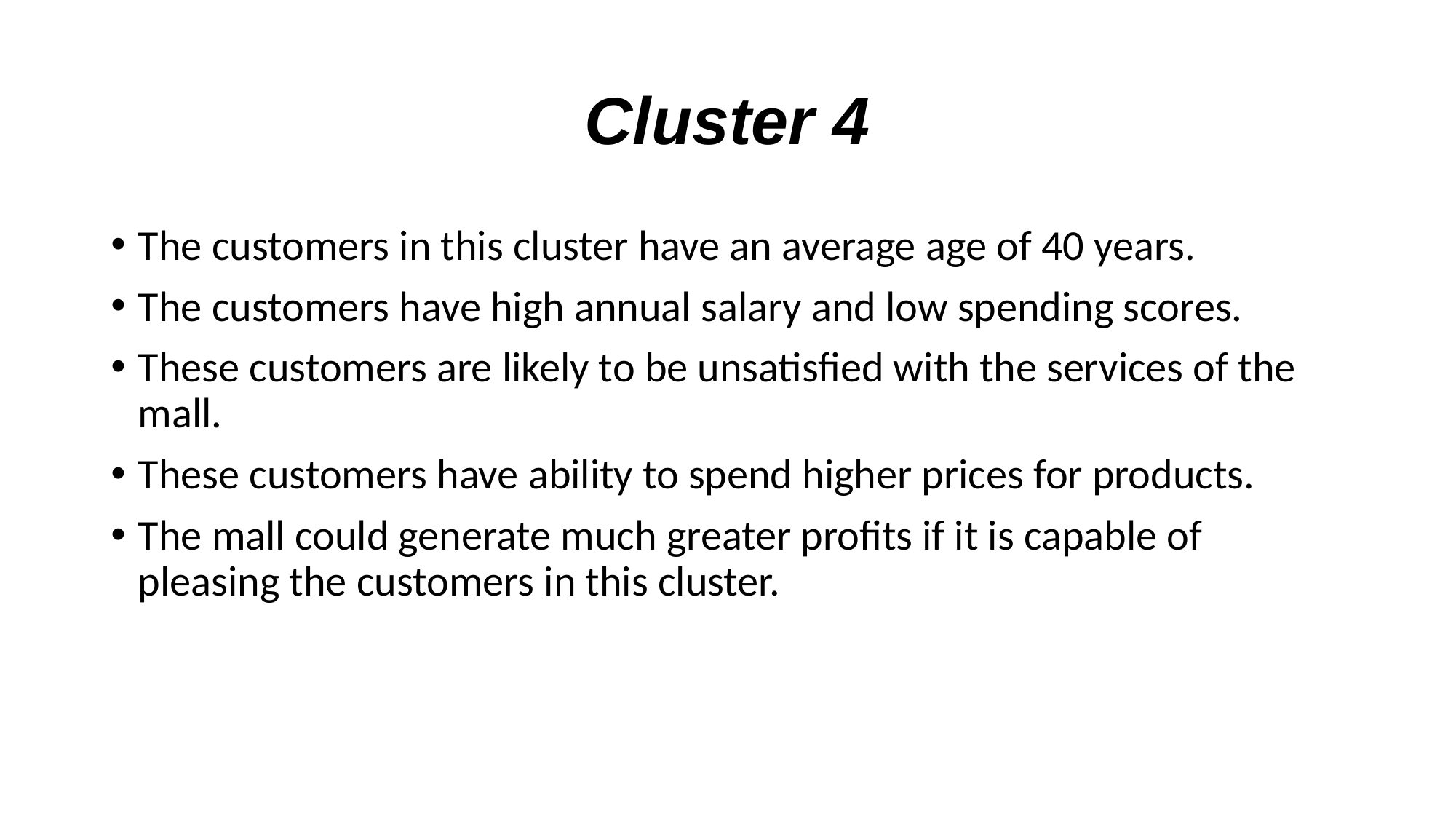

# Cluster 4
The customers in this cluster have an average age of 40 years.
The customers have high annual salary and low spending scores.
These customers are likely to be unsatisfied with the services of the mall.
These customers have ability to spend higher prices for products.
The mall could generate much greater profits if it is capable of pleasing the customers in this cluster.